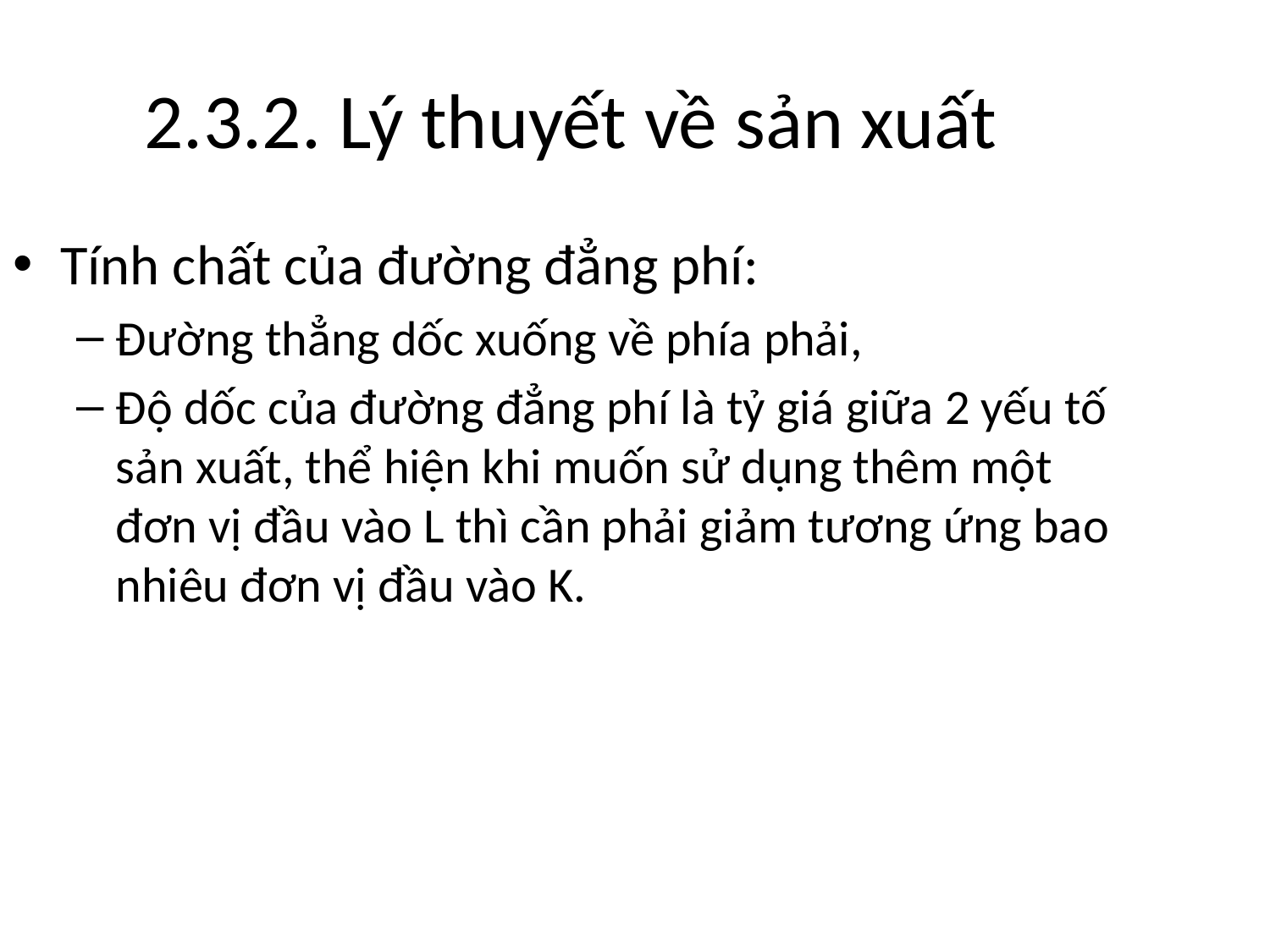

2.3.2. Lý thuyết về sản xuất
Tính chất của đường đẳng phí:
Đường thẳng dốc xuống về phía phải,
Độ dốc của đường đẳng phí là tỷ giá giữa 2 yếu tố sản xuất, thể hiện khi muốn sử dụng thêm một đơn vị đầu vào L thì cần phải giảm tương ứng bao nhiêu đơn vị đầu vào K.